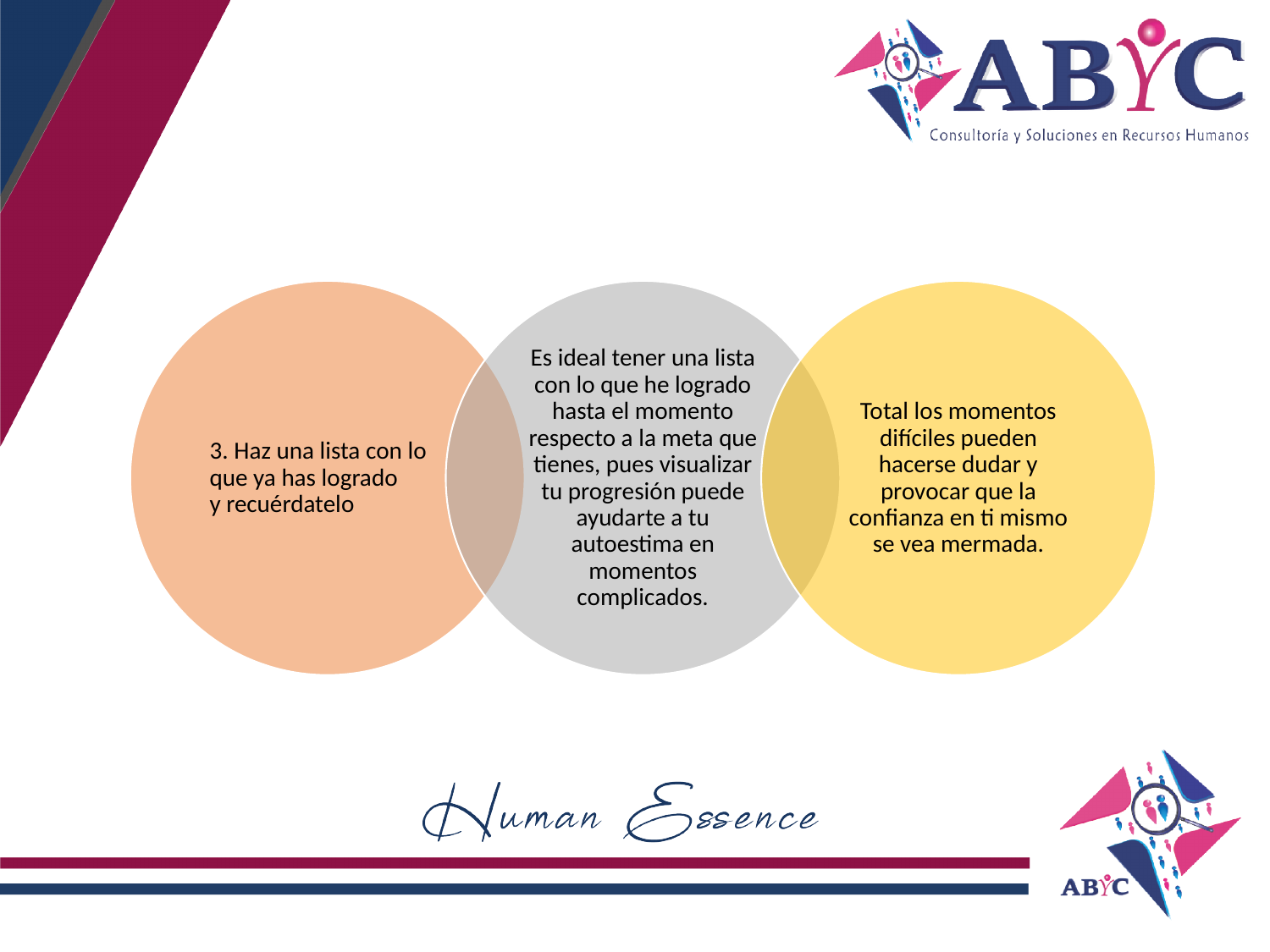

3. Haz una lista con lo que ya has logrado y recuérdatelo
Es ideal tener una lista con lo que he logrado hasta el momento respecto a la meta que tienes, pues visualizar tu progresión puede ayudarte a tu autoestima en momentos complicados.
Total los momentos difíciles pueden hacerse dudar y provocar que la confianza en ti mismo se vea mermada.